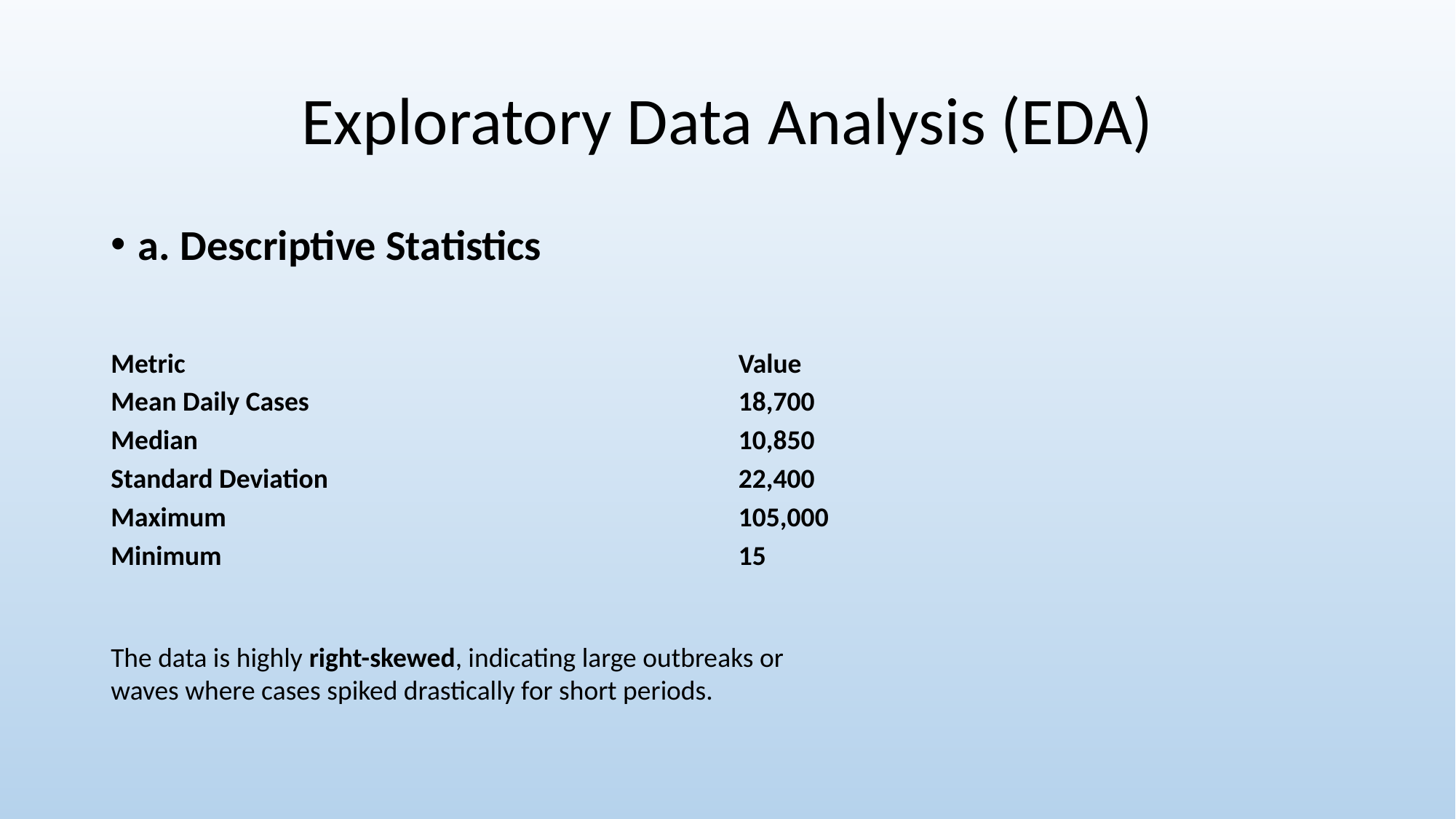

# Exploratory Data Analysis (EDA)
a. Descriptive Statistics
| Metric | Value |
| --- | --- |
| Mean Daily Cases | 18,700 |
| Median | 10,850 |
| Standard Deviation | 22,400 |
| Maximum | 105,000 |
| Minimum | 15 |
The data is highly right-skewed, indicating large outbreaks or waves where cases spiked drastically for short periods.